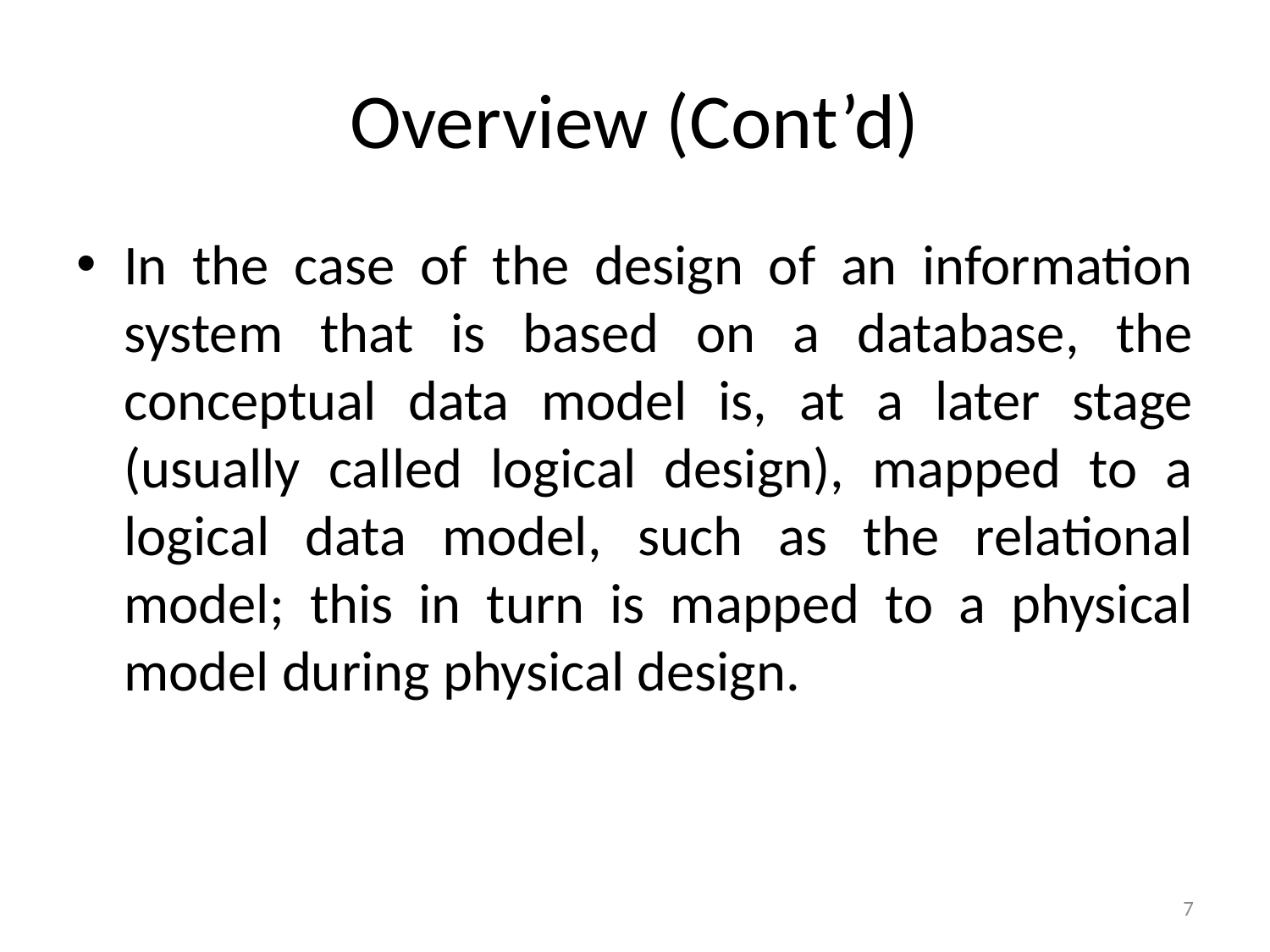

# Overview (Cont’d)
In the case of the design of an information system that is based on a database, the conceptual data model is, at a later stage (usually called logical design), mapped to a logical data model, such as the relational model; this in turn is mapped to a physical model during physical design.
7